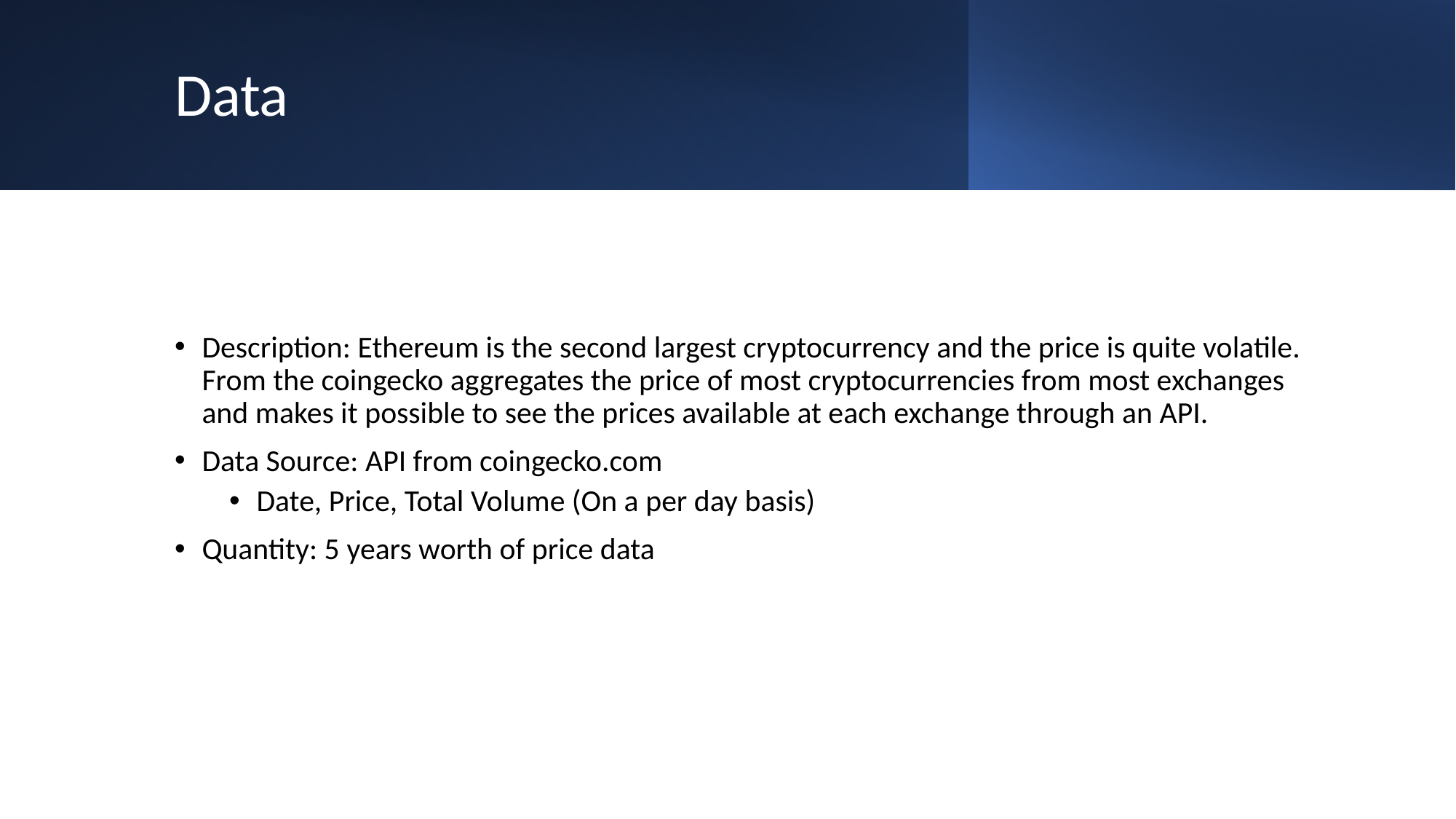

# Data
Description: Ethereum is the second largest cryptocurrency and the price is quite volatile. From the coingecko aggregates the price of most cryptocurrencies from most exchanges and makes it possible to see the prices available at each exchange through an API.
Data Source: API from coingecko.com
Date, Price, Total Volume (On a per day basis)
Quantity: 5 years worth of price data